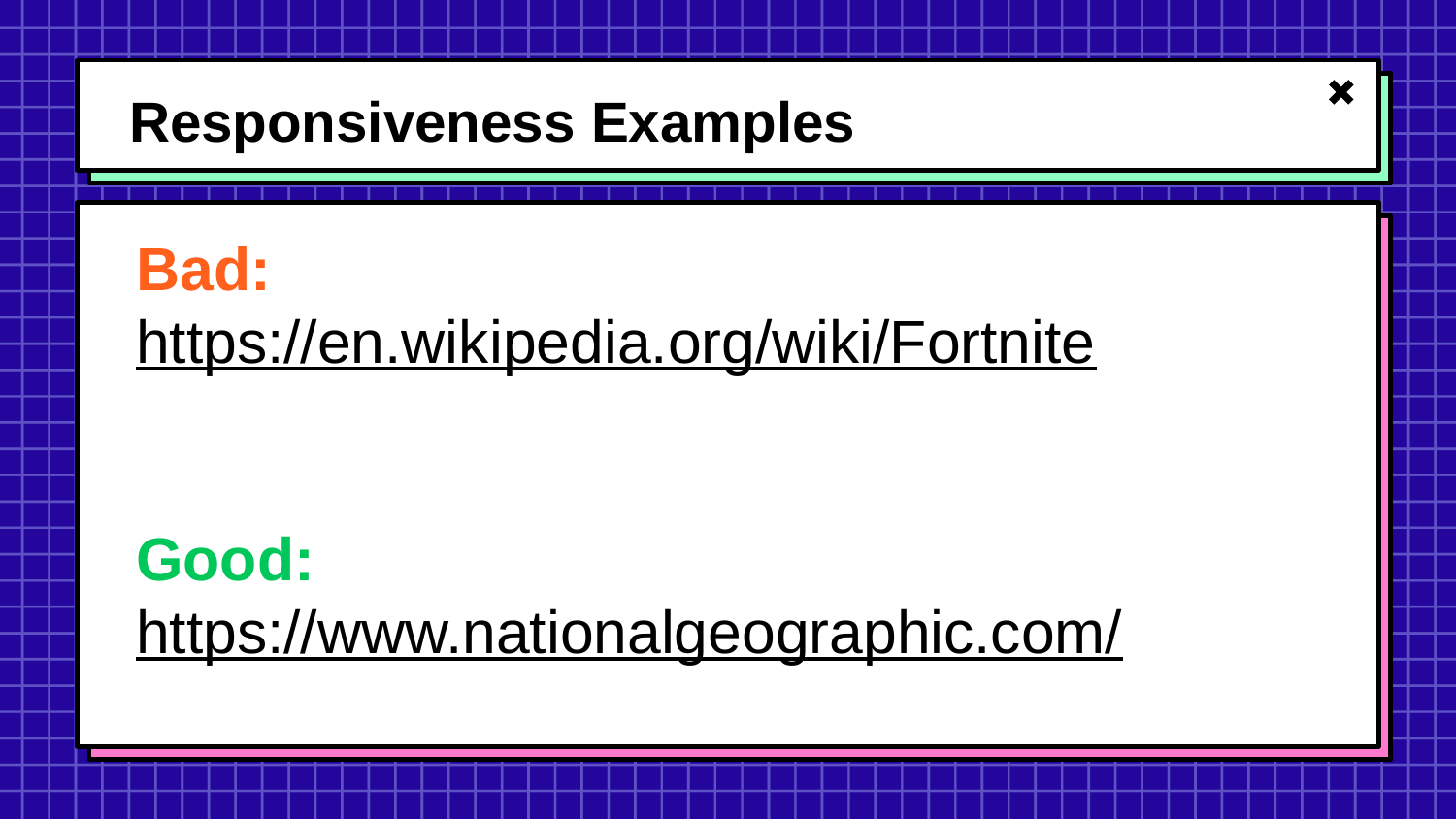

# Responsiveness Examples
Bad:
https://en.wikipedia.org/wiki/Fortnite

Good:
https://www.nationalgeographic.com/